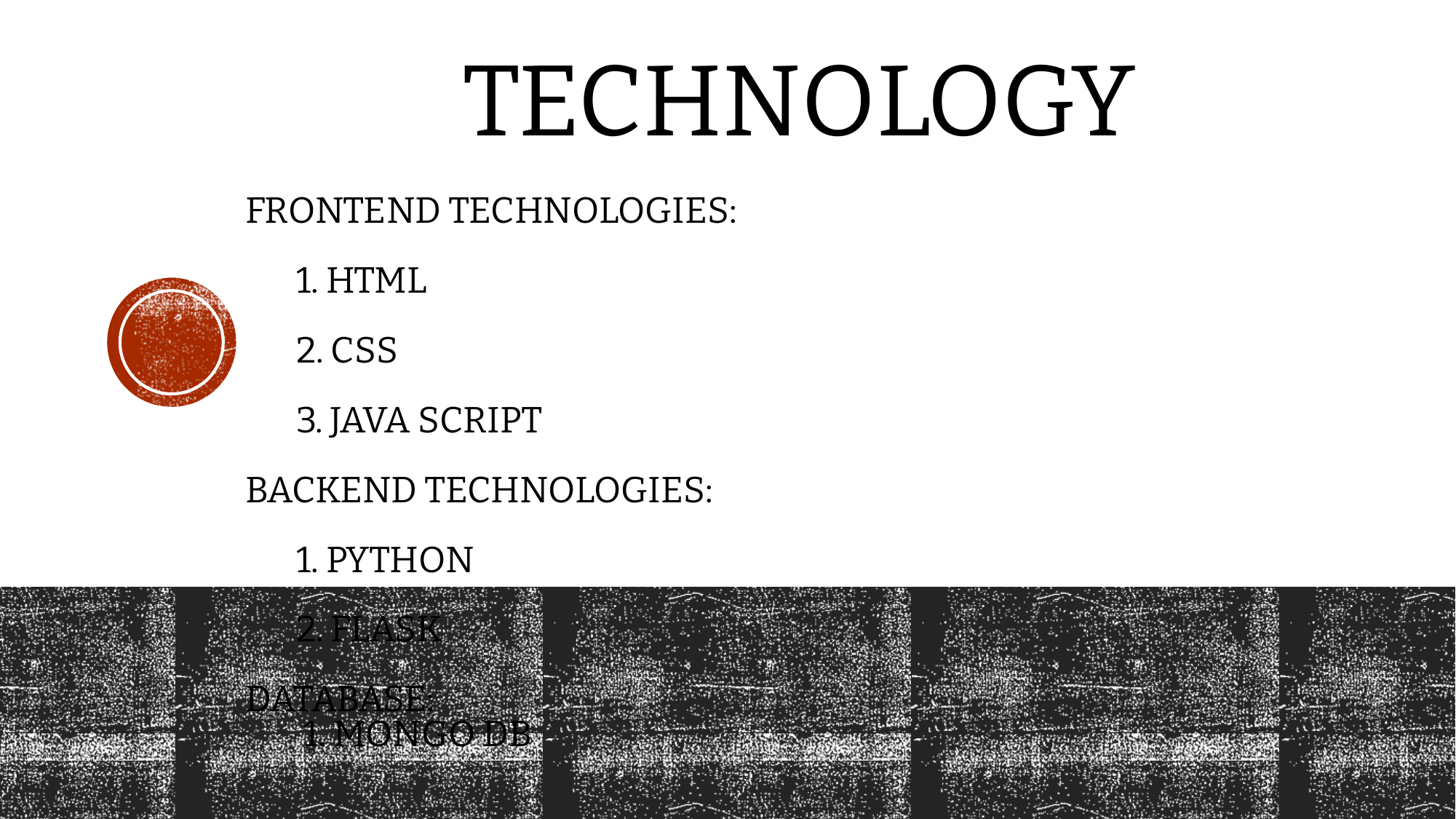

TECHNOLOGY
# FRONTEND TECHNOLOGIES:        1. HTML        2. CSS        3. JAVA SCRIPT BACKEND TECHNOLOGIES:        1. Python        2. Flask Database:         1. Mongo db